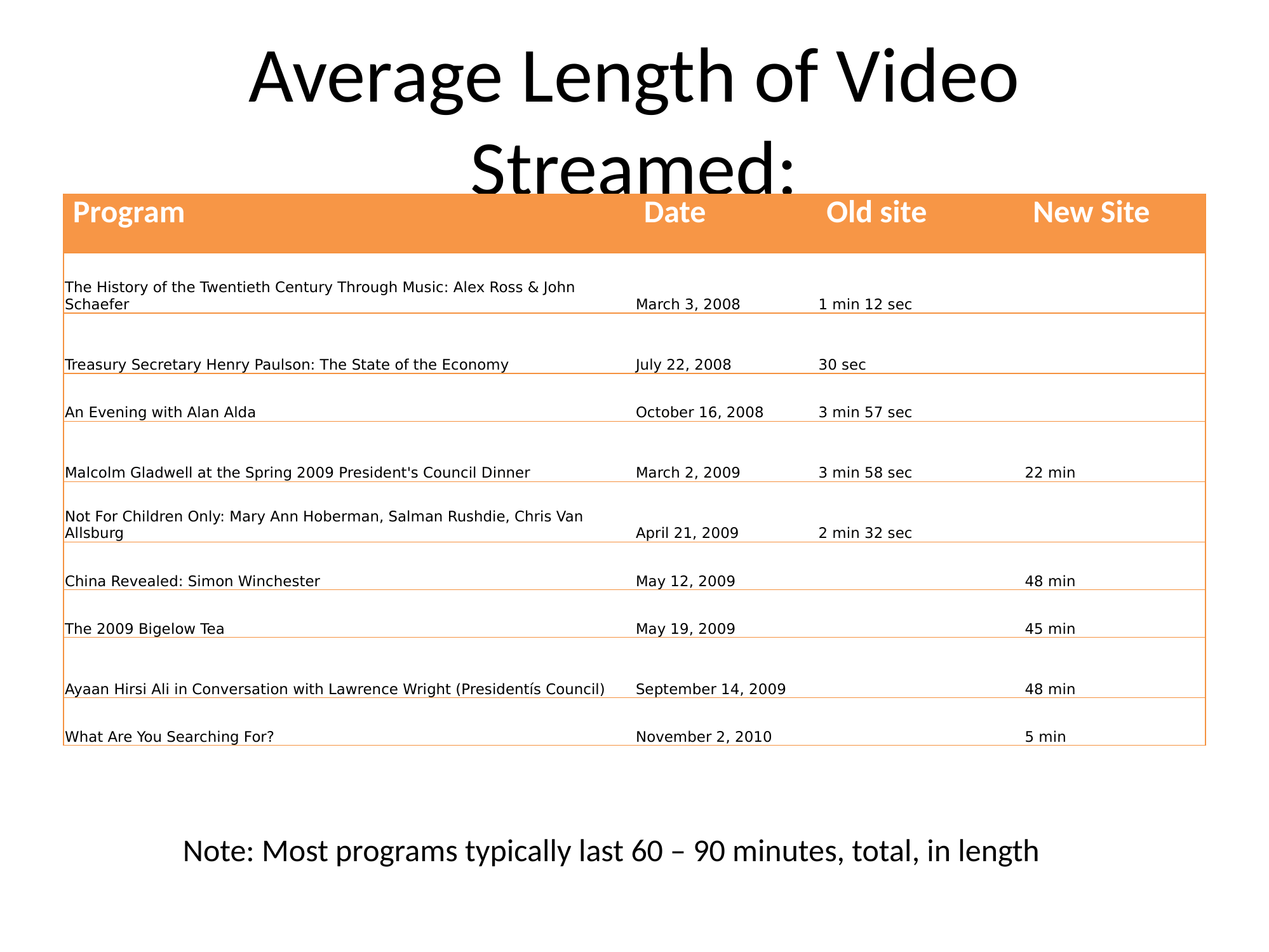

# Average Length of Video Streamed:
| Program | Date | Old site | New Site |
| --- | --- | --- | --- |
| The History of the Twentieth Century Through Music: Alex Ross & John Schaefer | March 3, 2008 | 1 min 12 sec |  |
| Treasury Secretary Henry Paulson: The State of the Economy | July 22, 2008 | 30 sec |  |
| An Evening with Alan Alda | October 16, 2008 | 3 min 57 sec |  |
| Malcolm Gladwell at the Spring 2009 President's Council Dinner | March 2, 2009 | 3 min 58 sec | 22 min |
| Not For Children Only: Mary Ann Hoberman, Salman Rushdie, Chris Van Allsburg | April 21, 2009 | 2 min 32 sec |  |
| China Revealed: Simon Winchester | May 12, 2009 |  | 48 min |
| The 2009 Bigelow Tea | May 19, 2009 |  | 45 min |
| Ayaan Hirsi Ali in Conversation with Lawrence Wright (Presidentís Council) | September 14, 2009 |  | 48 min |
| What Are You Searching For? | November 2, 2010 |  | 5 min |
Note: Most programs typically last 60 – 90 minutes, total, in length